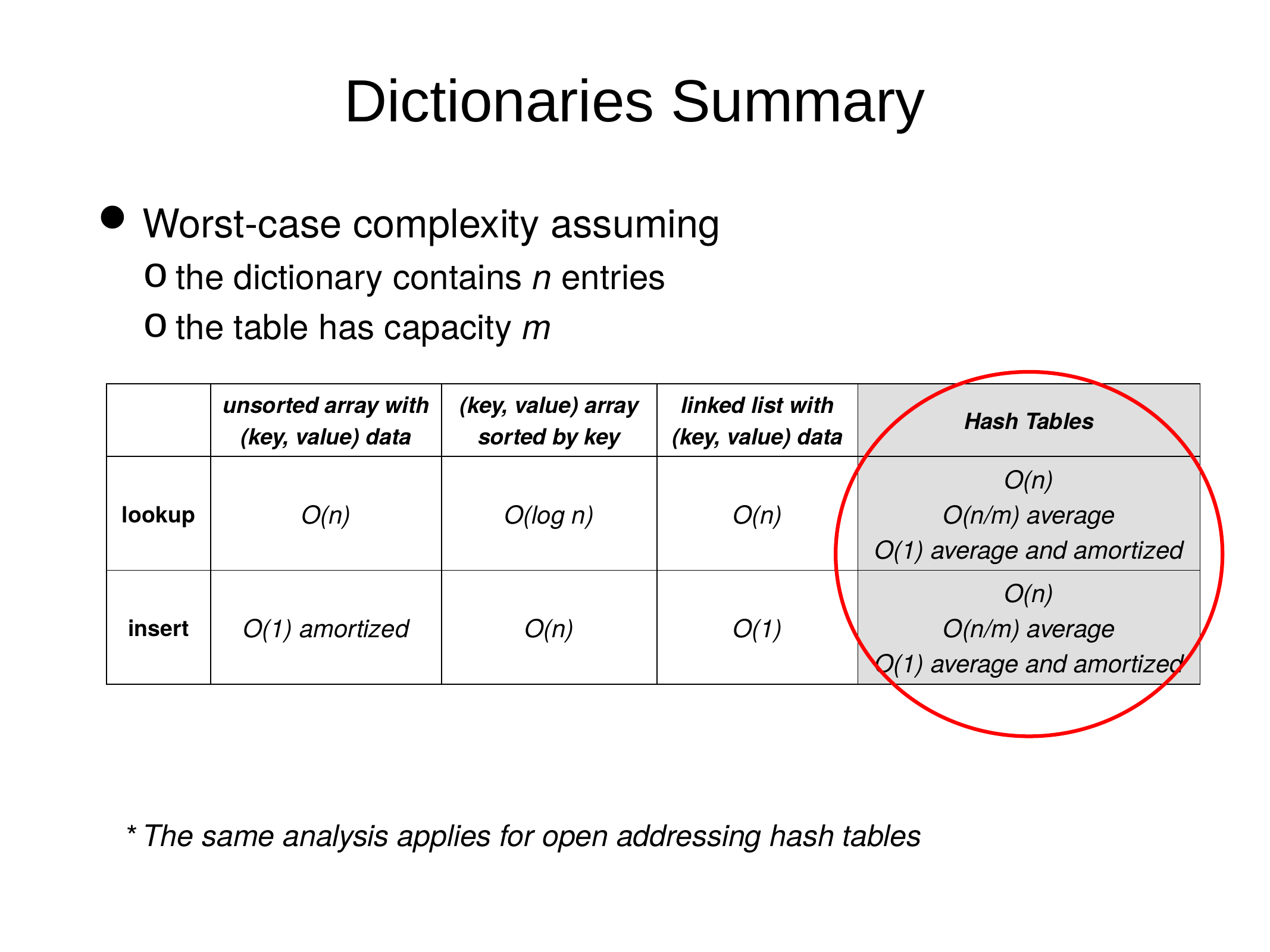

# Dictionaries Summary
Worst-case complexity assuming
the dictionary contains n entries
the table has capacity m

The same analysis applies for open addressing hash tables

|  | unsorted array with (key, value) data | (key, value) array sorted by key | linked list with (key, value) data | Hash Tables |
| --- | --- | --- | --- | --- |
| lookup | O(n) | O(log n) | O(n) | O(n) O(n/m) average O(1) average and amortized |
| insert | O(1) amortized | O(n) | O(1) | O(n) O(n/m) average O(1) average and amortized |